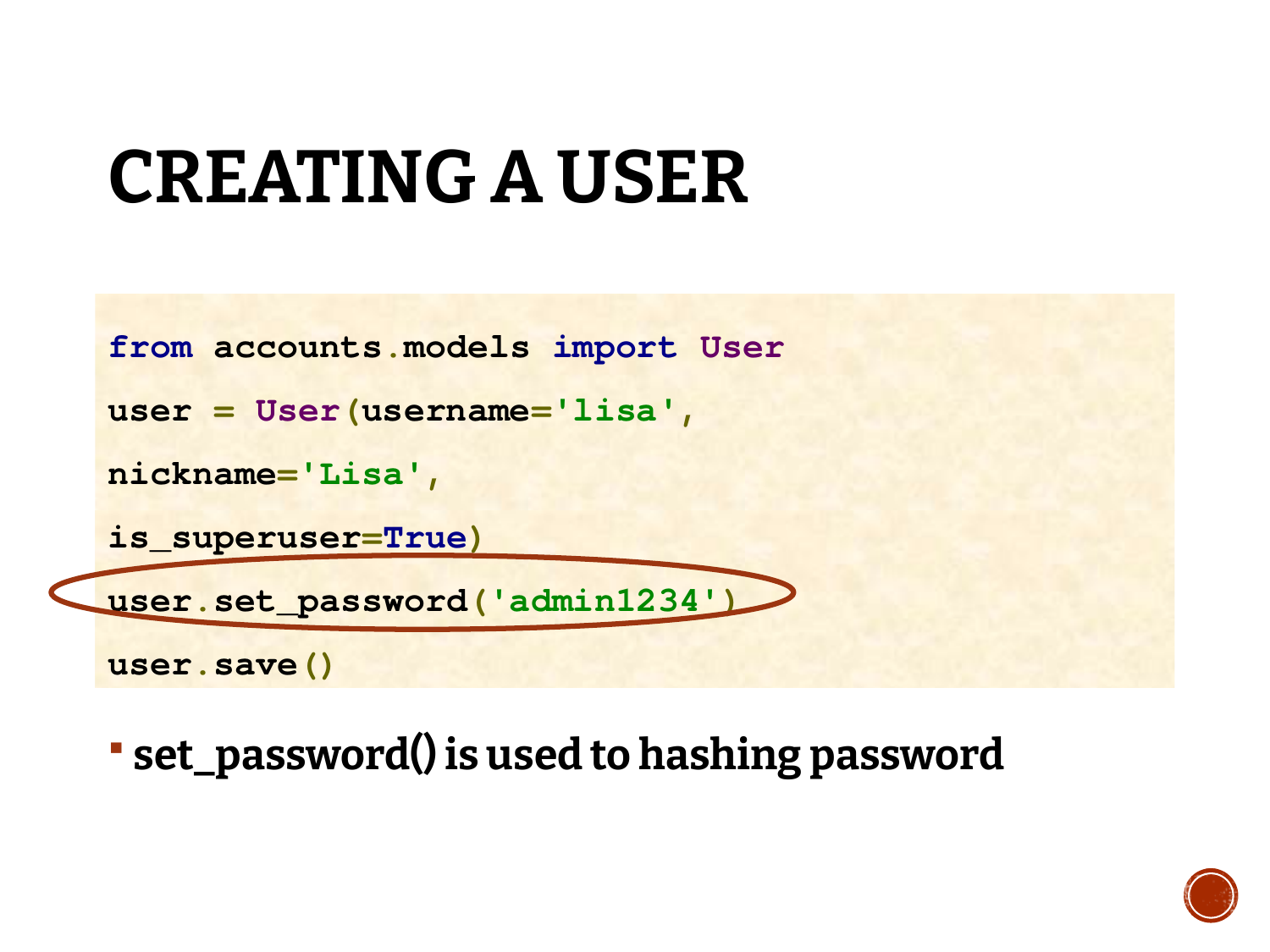

# Creating a user
from accounts.models import User
user = User(username='lisa',
nickname='Lisa',
is_superuser=True)
user.set_password('admin1234')
user.save()

set_password() is used to hashing password